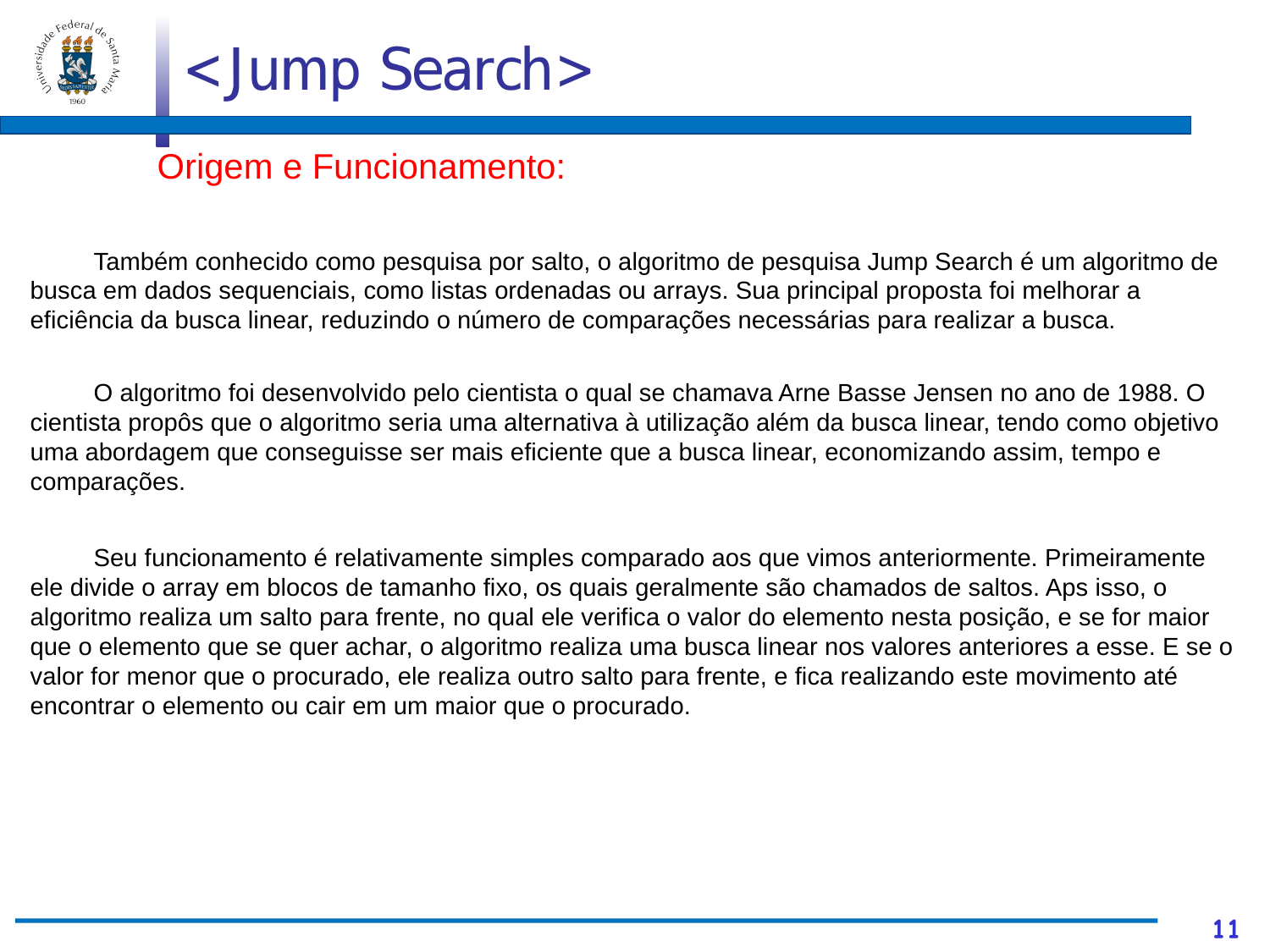

<Jump Search>
	Origem e Funcionamento:

Também conhecido como pesquisa por salto, o algoritmo de pesquisa Jump Search é um algoritmo de busca em dados sequenciais, como listas ordenadas ou arrays. Sua principal proposta foi melhorar a eficiência da busca linear, reduzindo o número de comparações necessárias para realizar a busca.

O algoritmo foi desenvolvido pelo cientista o qual se chamava Arne Basse Jensen no ano de 1988. O cientista propôs que o algoritmo seria uma alternativa à utilização além da busca linear, tendo como objetivo uma abordagem que conseguisse ser mais eficiente que a busca linear, economizando assim, tempo e comparações.

Seu funcionamento é relativamente simples comparado aos que vimos anteriormente. Primeiramente ele divide o array em blocos de tamanho fixo, os quais geralmente são chamados de saltos. Aps isso, o algoritmo realiza um salto para frente, no qual ele verifica o valor do elemento nesta posição, e se for maior que o elemento que se quer achar, o algoritmo realiza uma busca linear nos valores anteriores a esse. E se o valor for menor que o procurado, ele realiza outro salto para frente, e fica realizando este movimento até encontrar o elemento ou cair em um maior que o procurado.

11